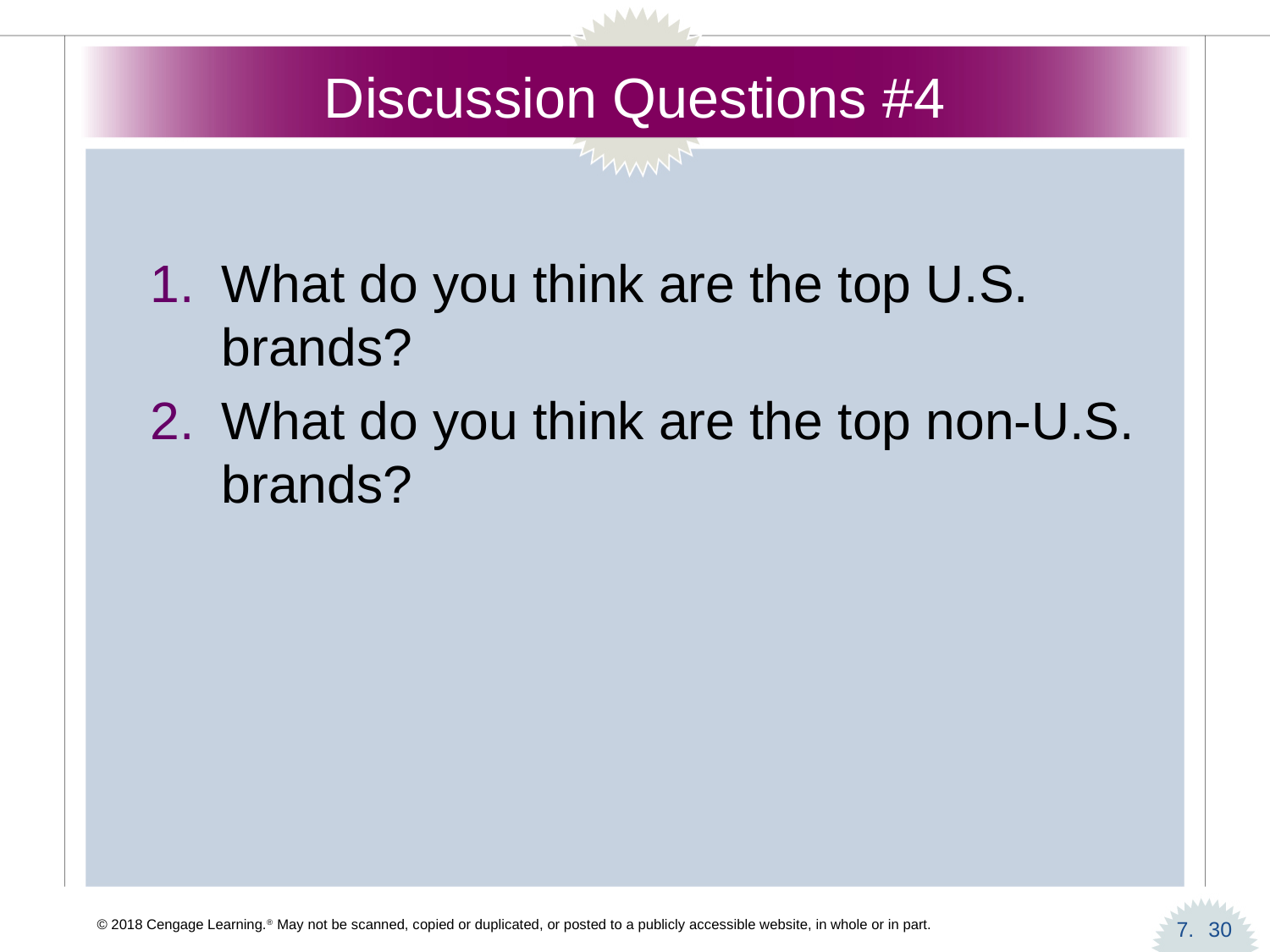

# Discussion Questions #4
What do you think are the top U.S. brands?
What do you think are the top non-U.S. brands?

30